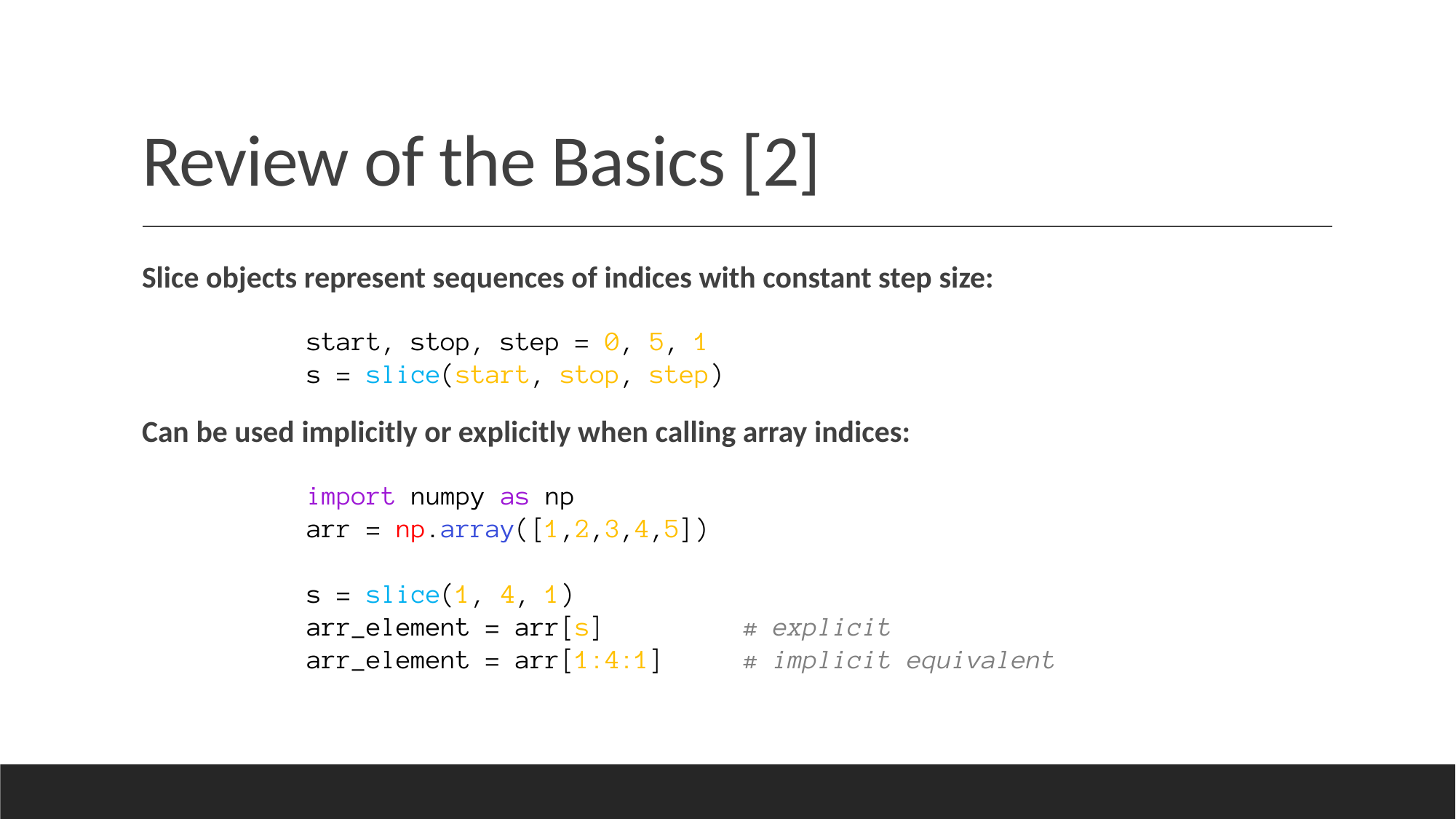

# Review of the Basics [2]
Slice objects represent sequences of indices with constant step size:
start, stop, step = 0, 5, 1
s = slice(start, stop, step)
Can be used implicitly or explicitly when calling array indices:
import numpy as np
arr = np.array([1,2,3,4,5])

s = slice(1, 4, 1)
arr_element = arr[s]		# explicit
arr_element = arr[1:4:1]	# implicit equivalent